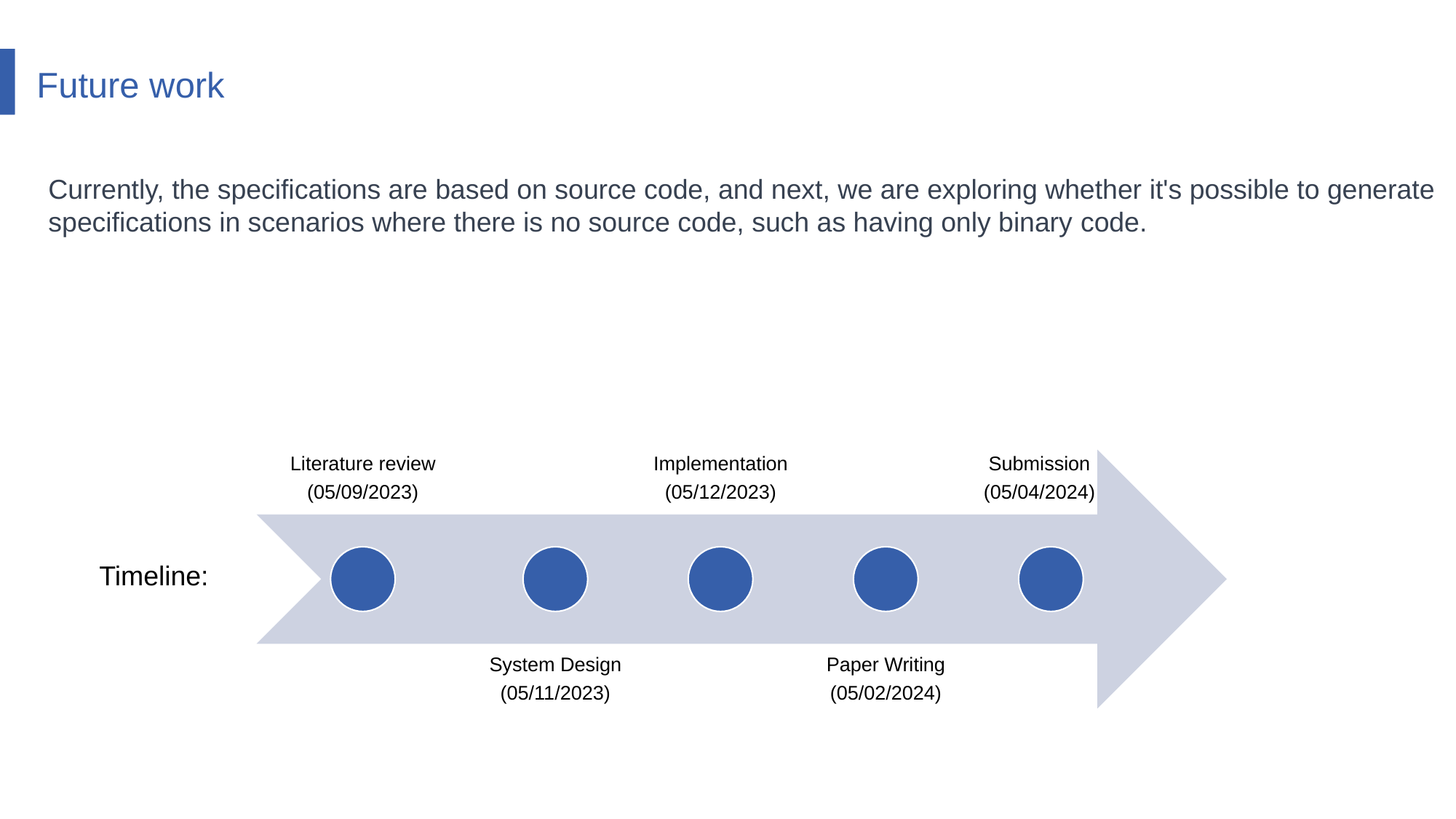

Future work

Currently, the specifications are based on source code, and next, we are exploring whether it's possible to generate
specifications in scenarios where there is no source code, such as having only binary code.
Literature review
(05/09/2023)
System Design
(05/11/2023)
Implementation
(05/12/2023)
Paper Writing
(05/02/2024)
Submission
(05/04/2024)

Timeline: